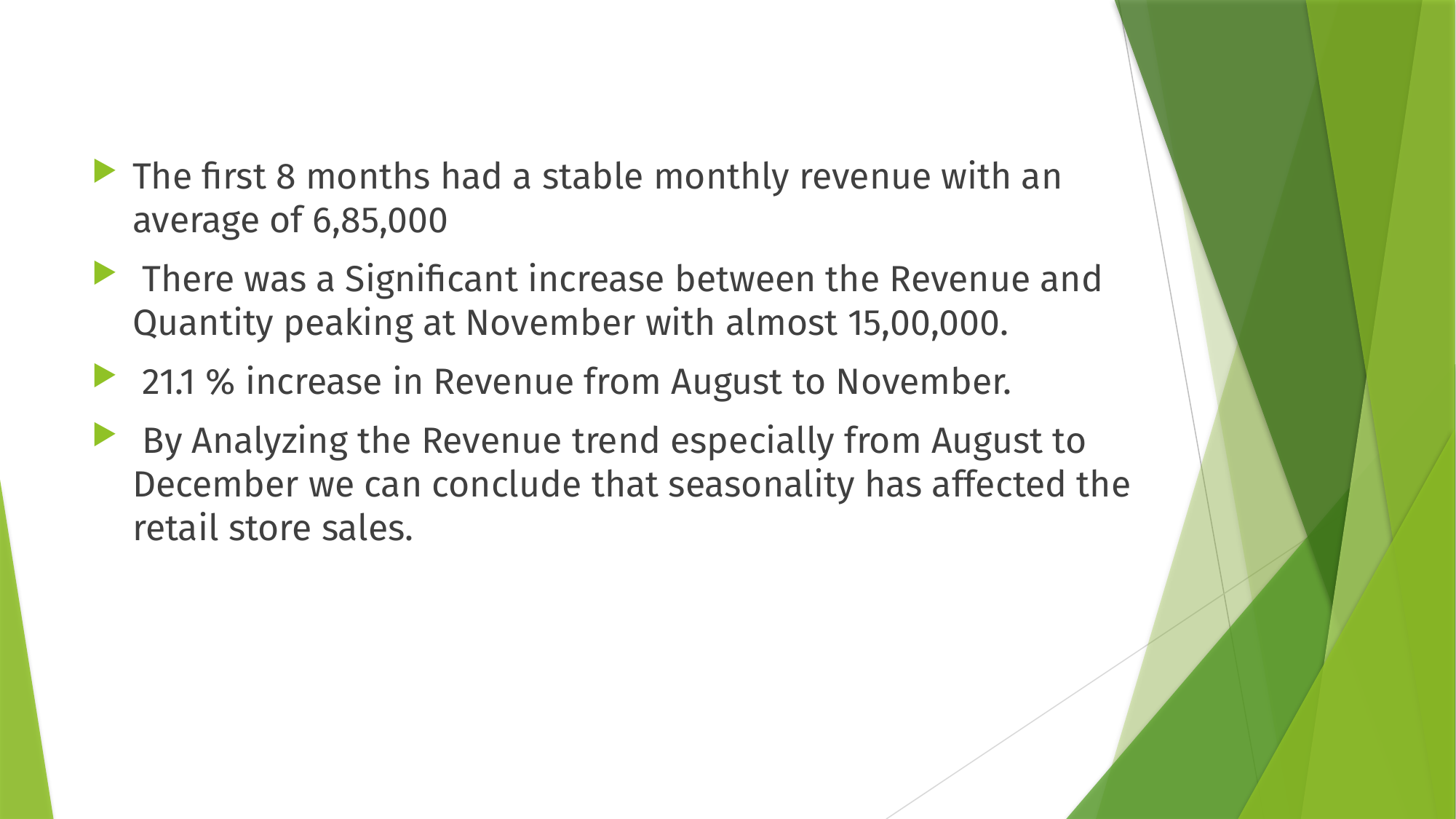

The first 8 months had a stable monthly revenue with an average of 6,85,000
 There was a Significant increase between the Revenue and Quantity peaking at November with almost 15,00,000.
 21.1 % increase in Revenue from August to November.
 By Analyzing the Revenue trend especially from August to December we can conclude that seasonality has affected the retail store sales.